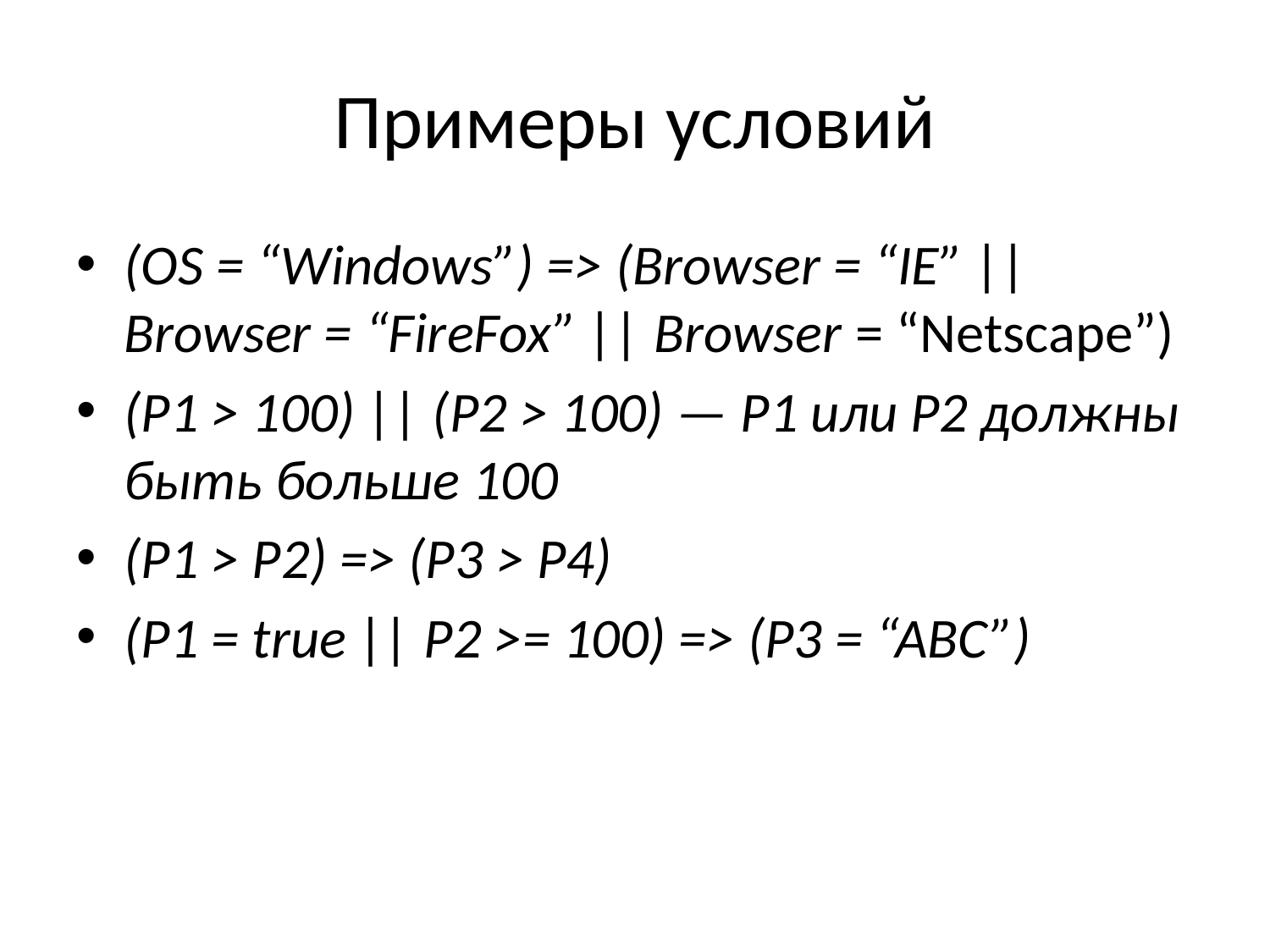

# Примеры условий
(OS = “Windows”) => (Browser = “IE” || Browser = “FireFox” || Browser = “Netscape”)
(P1 > 100) || (P2 > 100) — P1 или P2 должны быть больше 100
(P1 > P2) => (P3 > P4)
(P1 = true || P2 >= 100) => (P3 = “ABC”)